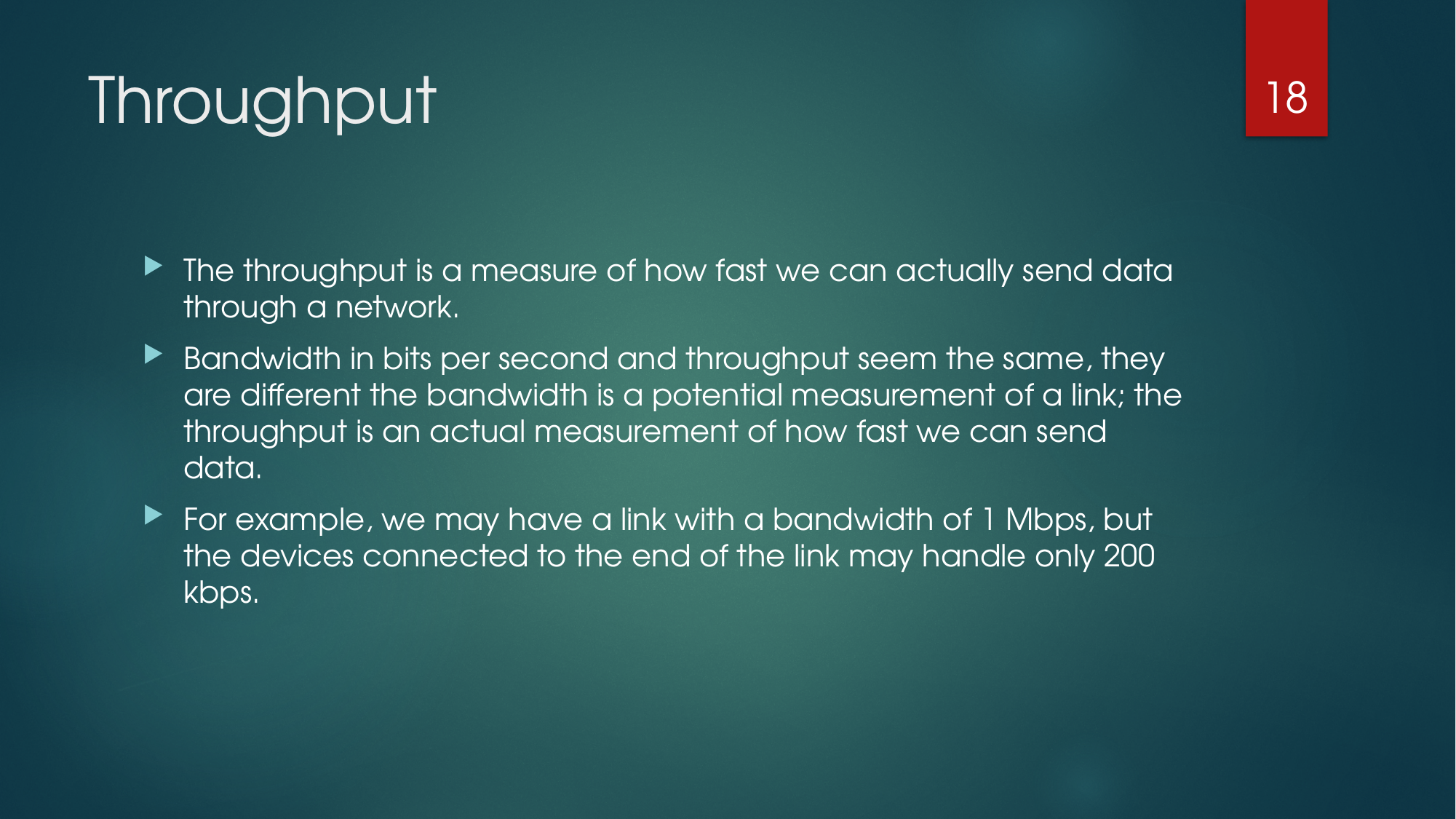

18
# Throughput
The throughput is a measure of how fast we can actually send data through a network.
Bandwidth in bits per second and throughput seem the same, they are different the bandwidth is a potential measurement of a link; the throughput is an actual measurement of how fast we can send data.
For example, we may have a link with a bandwidth of 1 Mbps, but the devices connected to the end of the link may handle only 200 kbps.